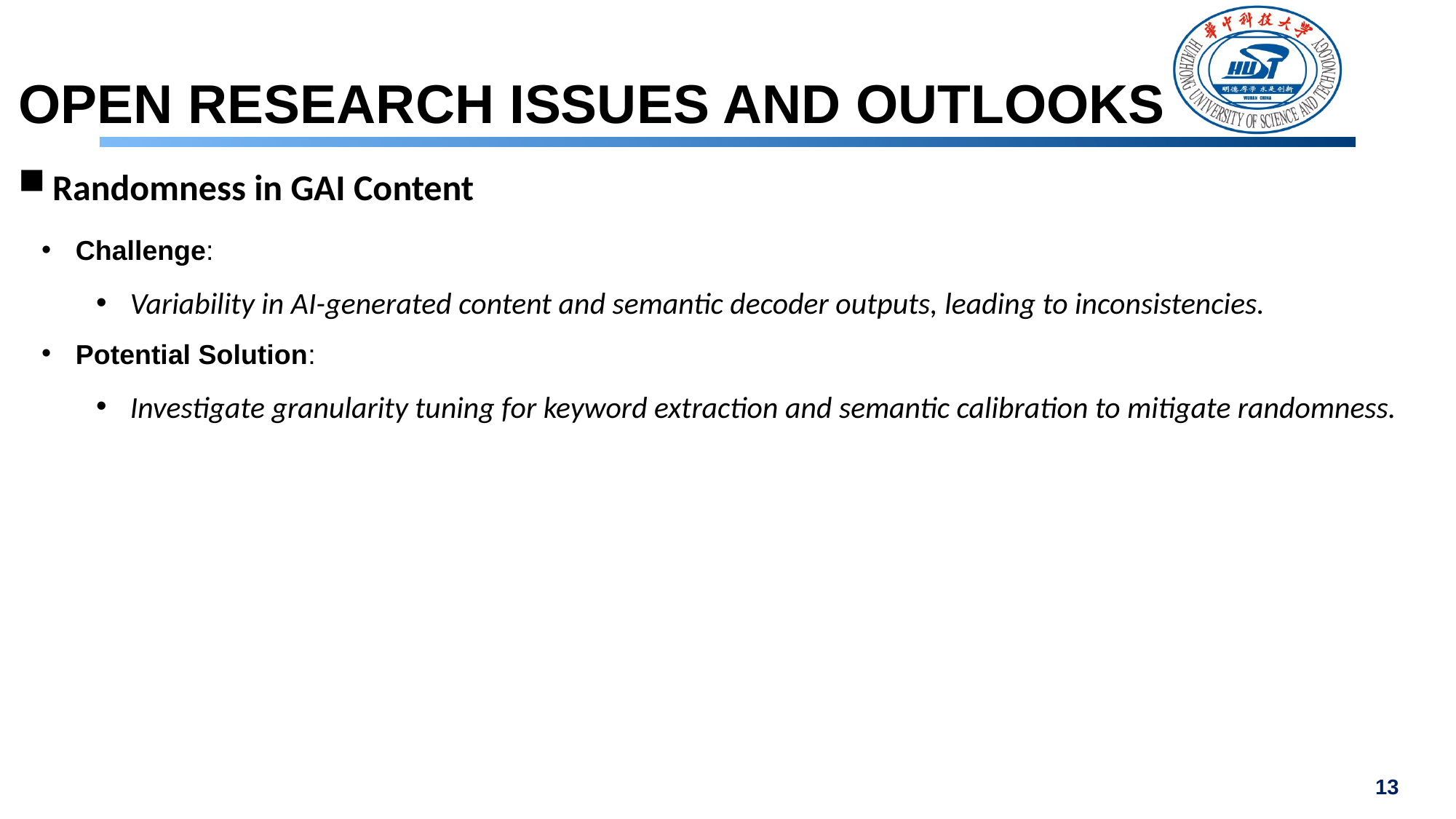

OPEN RESEARCH ISSUES AND OUTLOOKS
Randomness in GAI Content
Challenge:
Variability in AI-generated content and semantic decoder outputs, leading to inconsistencies.
Potential Solution:
Investigate granularity tuning for keyword extraction and semantic calibration to mitigate randomness.
13